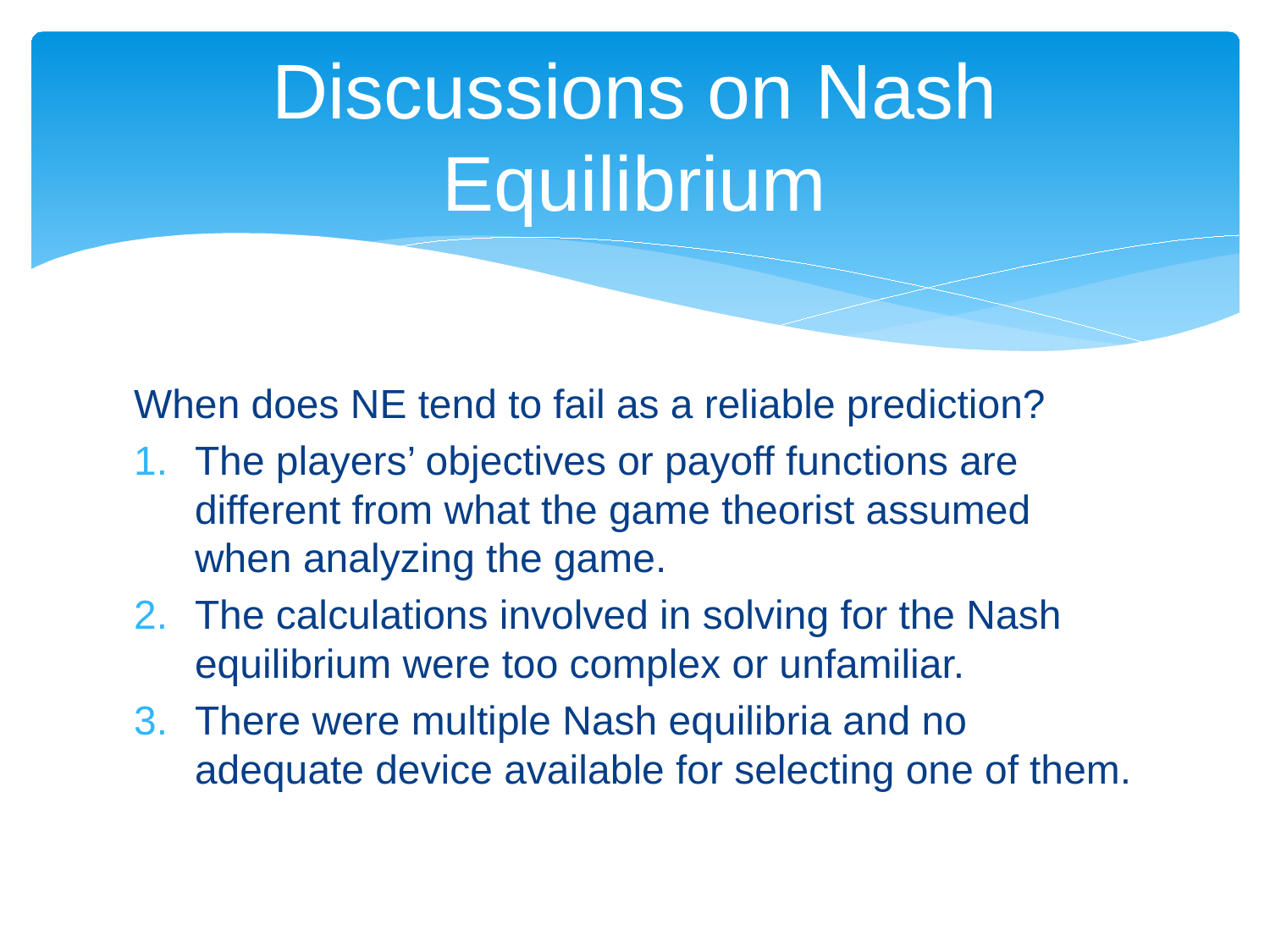

# Discussions on Nash Equilibrium
When does NE tend to fail as a reliable prediction?
The players’ objectives or payoff functions are different from what the game theorist assumed when analyzing the game.
The calculations involved in solving for the Nash equilibrium were too complex or unfamiliar.
There were multiple Nash equilibria and no adequate device available for selecting one of them.